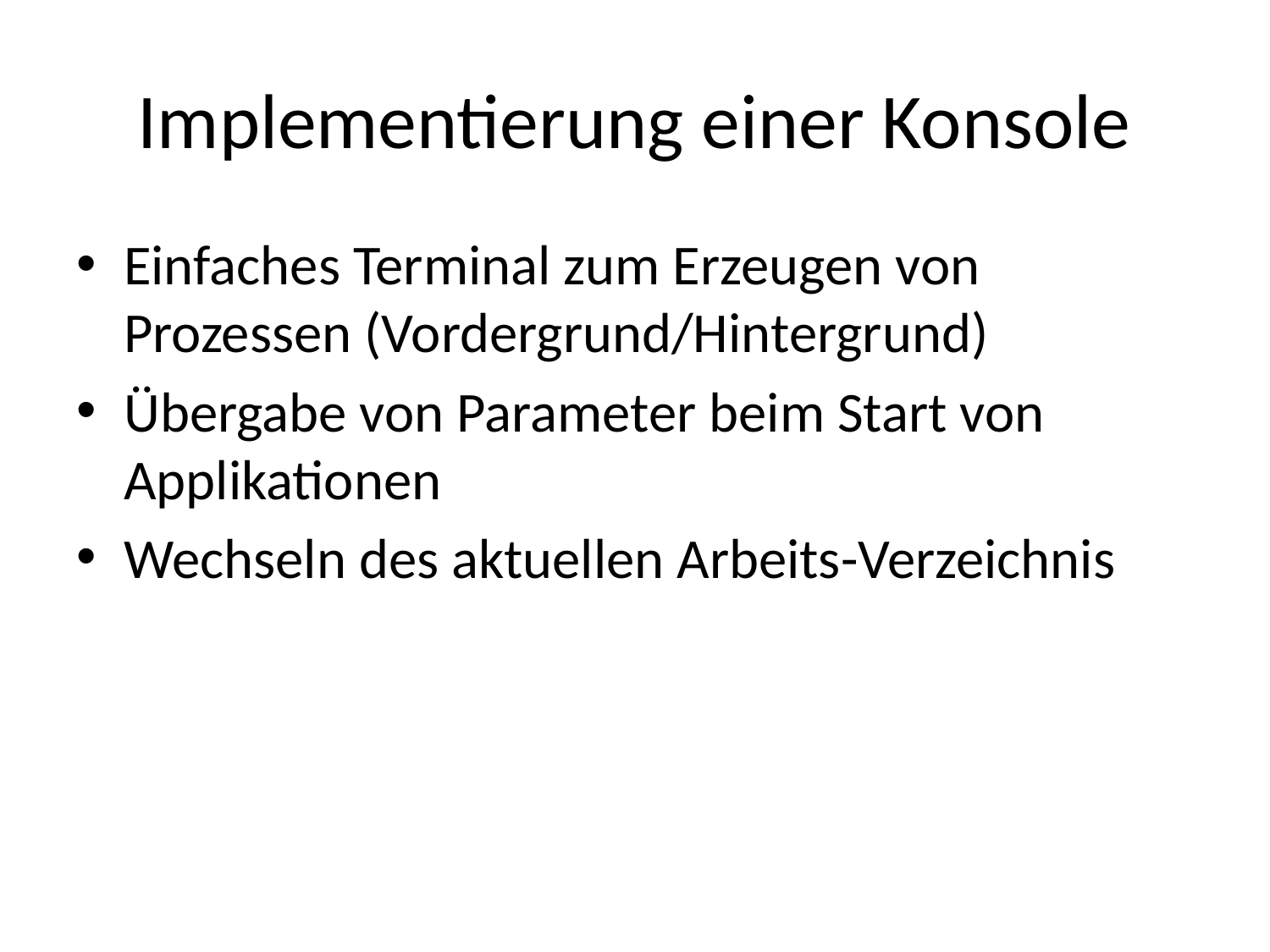

# Implementierung einer Konsole
Einfaches Terminal zum Erzeugen von Prozessen (Vordergrund/Hintergrund)
Übergabe von Parameter beim Start von Applikationen
Wechseln des aktuellen Arbeits-Verzeichnis